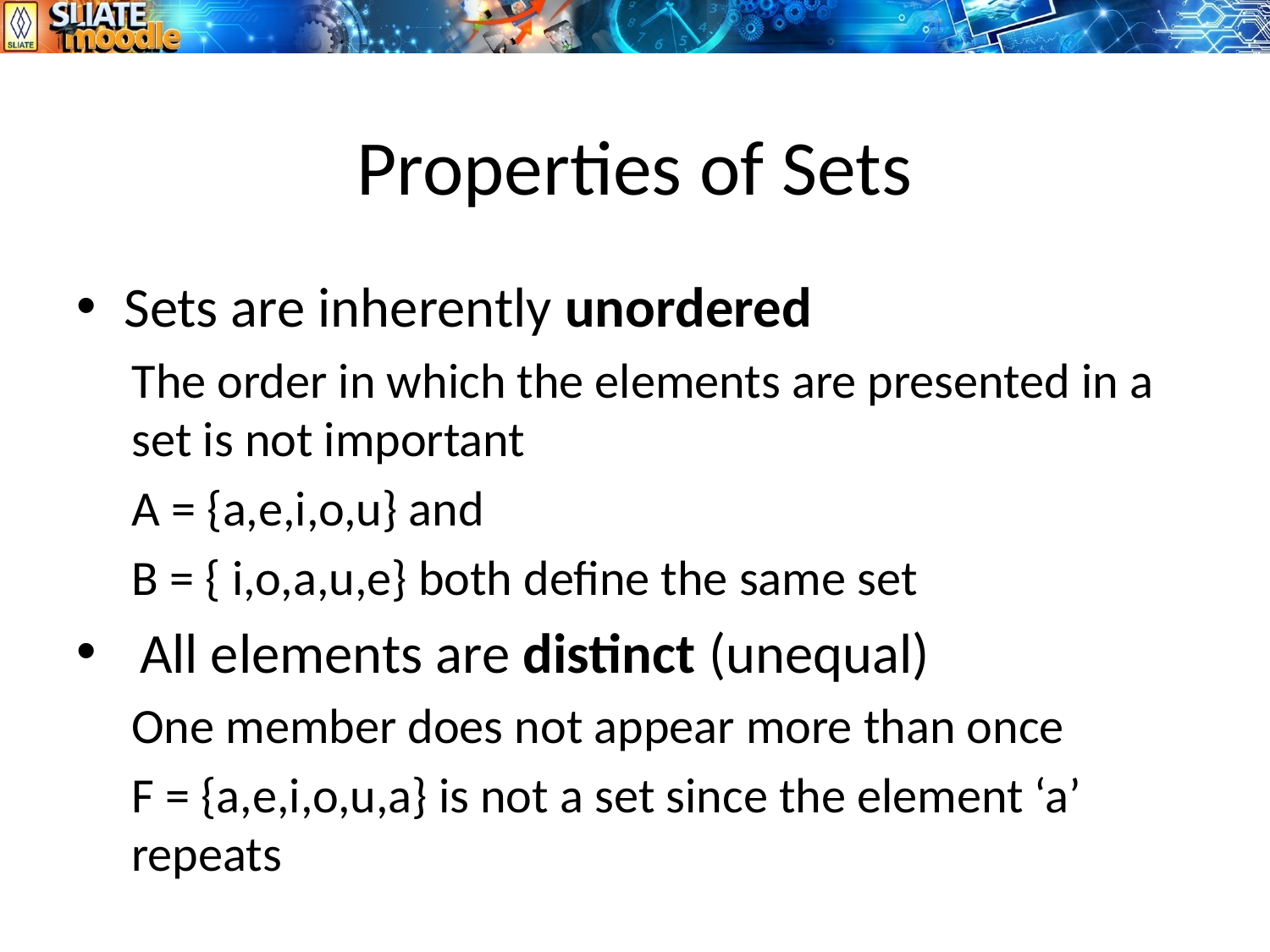

# Properties of Sets
Sets are inherently unordered
The order in which the elements are presented in a set is not important
A = {a,e,i,o,u} and
B = { i,o,a,u,e} both define the same set
All elements are distinct (unequal)
One member does not appear more than once
F = {a,e,i,o,u,a} is not a set since the element ‘a’ repeats